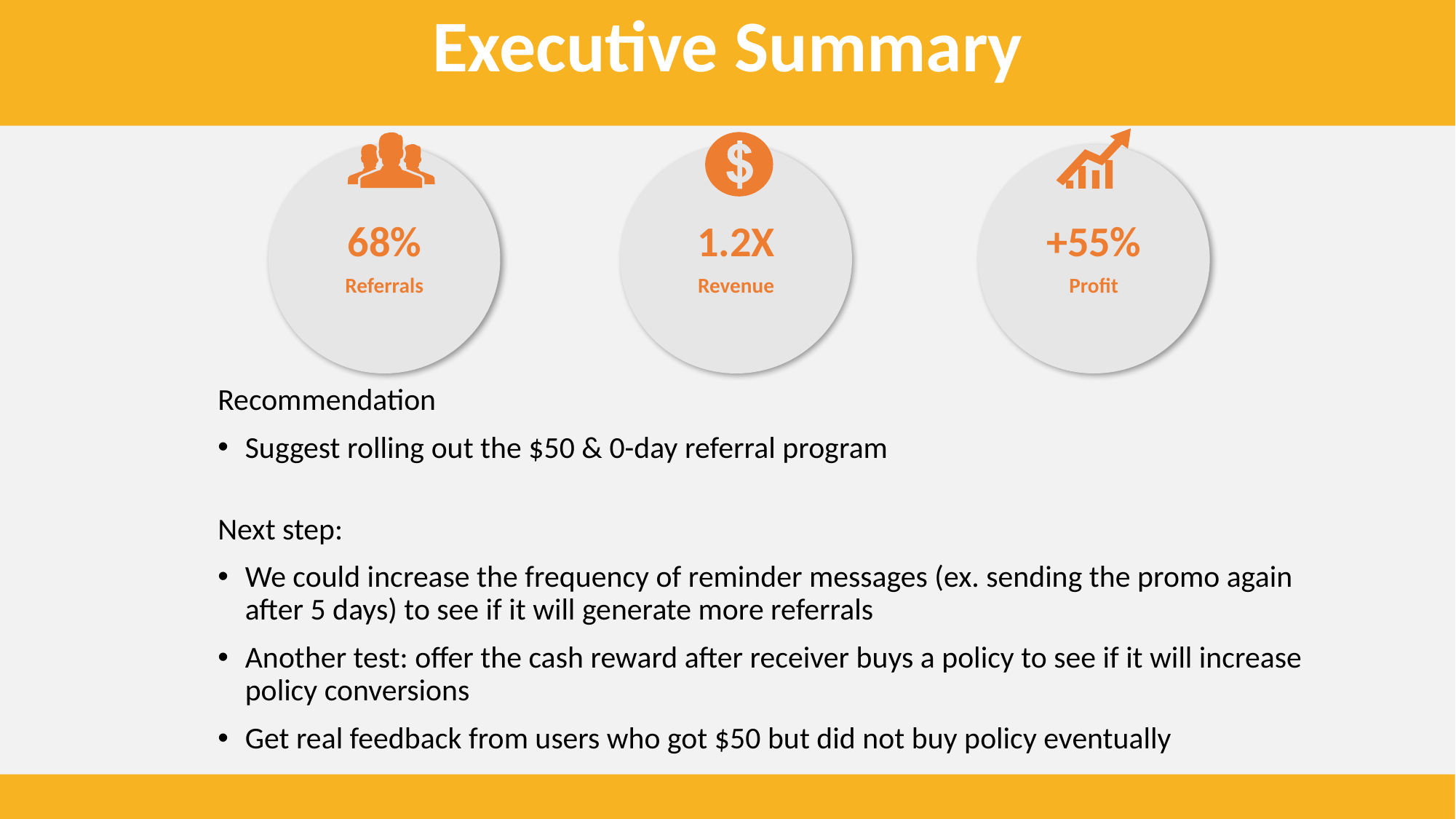

Executive Summary

68%
Referrals
1.2X
Revenue
+55%
Profit

Recommendation
Suggest rolling out the $50 & 0-day referral program

Next step:
We could increase the frequency of reminder messages (ex. sending the promo again after 5 days) to see if it will generate more referrals
Another test: offer the cash reward after receiver buys a policy to see if it will increase policy conversions
Get real feedback from users who got $50 but did not buy policy eventually